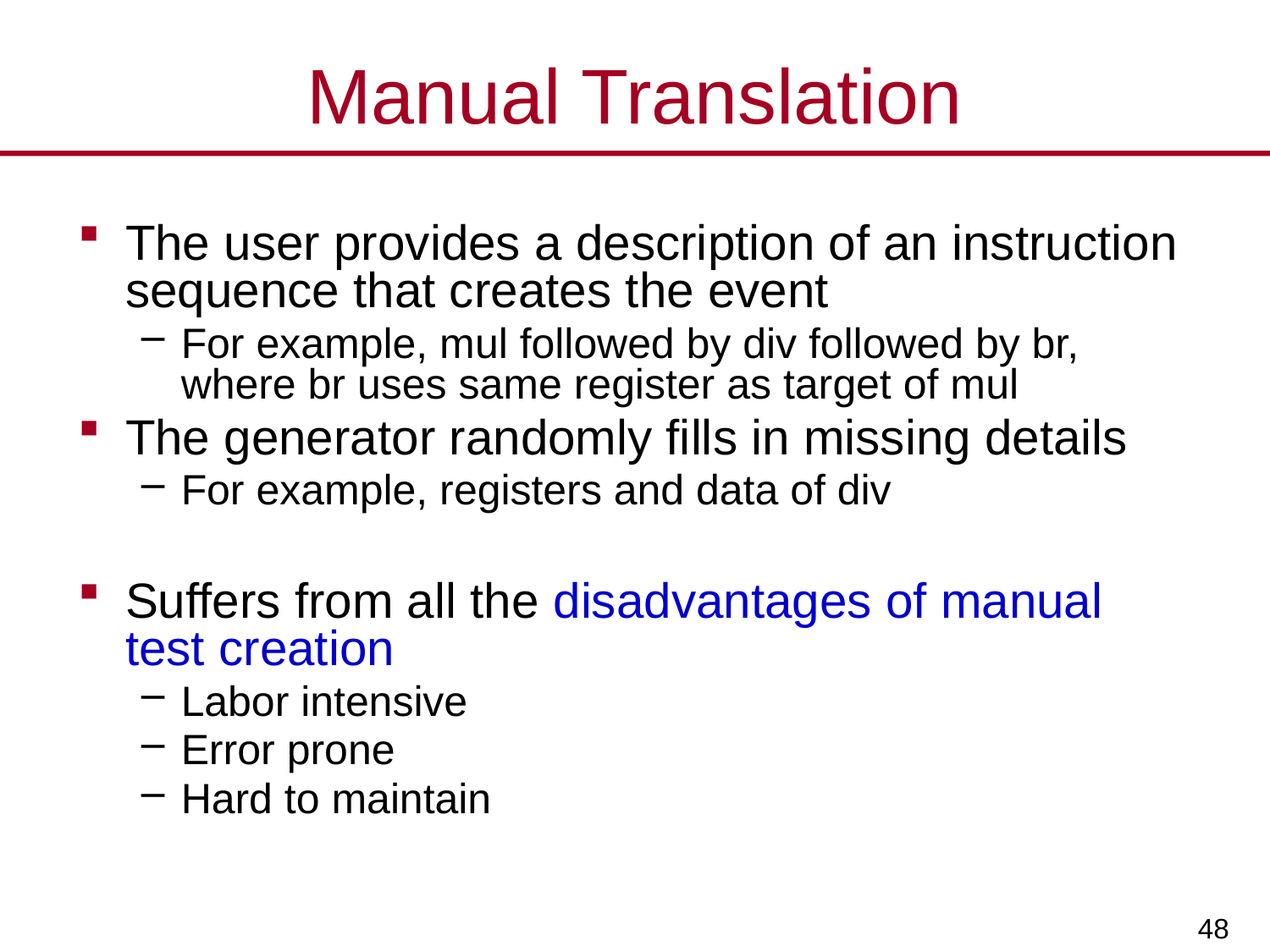

# Manual Translation
The user provides a description of an instruction sequence that creates the event
For example, mul followed by div followed by br, where br uses same register as target of mul
The generator randomly fills in missing details
For example, registers and data of div

Suffers from all the disadvantages of manual test creation
Labor intensive
Error prone
Hard to maintain